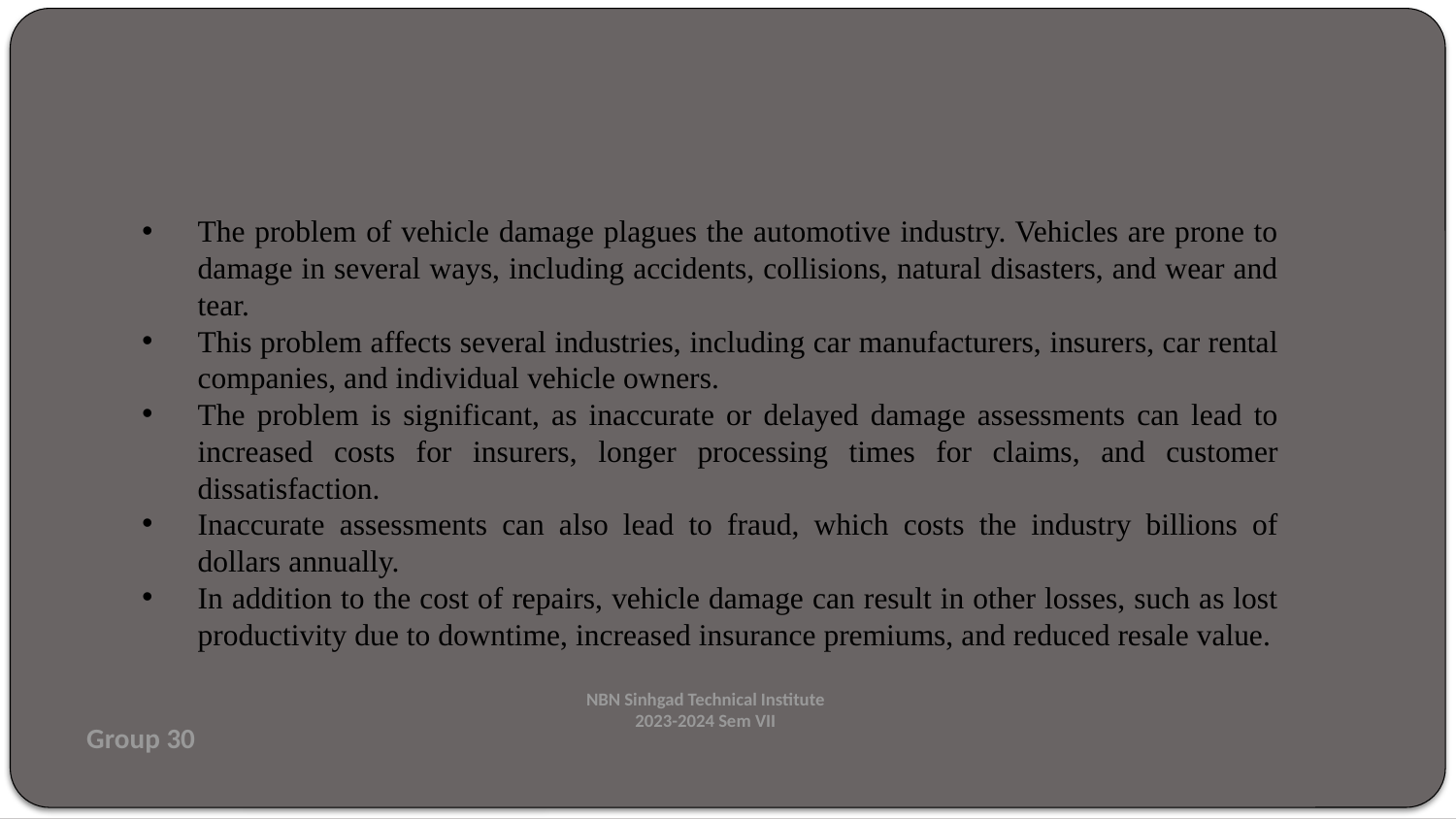

# Motivation
The problem of vehicle damage plagues the automotive industry. Vehicles are prone to damage in several ways, including accidents, collisions, natural disasters, and wear and tear.
This problem affects several industries, including car manufacturers, insurers, car rental companies, and individual vehicle owners.
The problem is significant, as inaccurate or delayed damage assessments can lead to increased costs for insurers, longer processing times for claims, and customer dissatisfaction.
Inaccurate assessments can also lead to fraud, which costs the industry billions of dollars annually.
In addition to the cost of repairs, vehicle damage can result in other losses, such as lost productivity due to downtime, increased insurance premiums, and reduced resale value.
NBN Sinhgad Technical Institute
2023-2024 Sem VII

Group 30